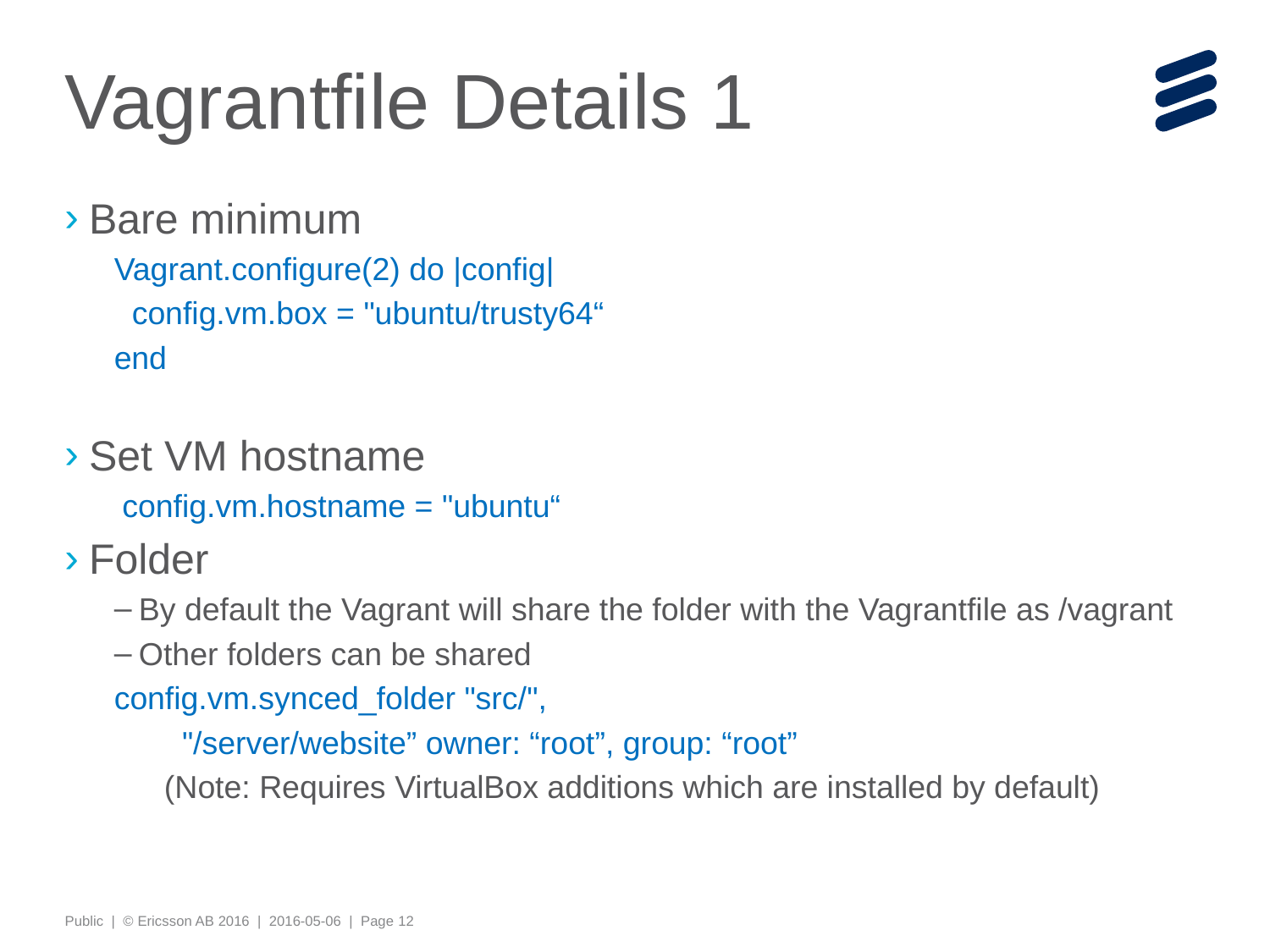

# Vagrantfile Details 1
Bare minimum
Vagrant.configure(2) do |config|
  config.vm.box = "ubuntu/trusty64“
end

Set VM hostname
 config.vm.hostname = "ubuntu“
Folder
By default the Vagrant will share the folder with the Vagrantfile as /vagrant
Other folders can be shared
config.vm.synced_folder "src/",
  "/server/website” owner: “root”, group: “root”
(Note: Requires VirtualBox additions which are installed by default)